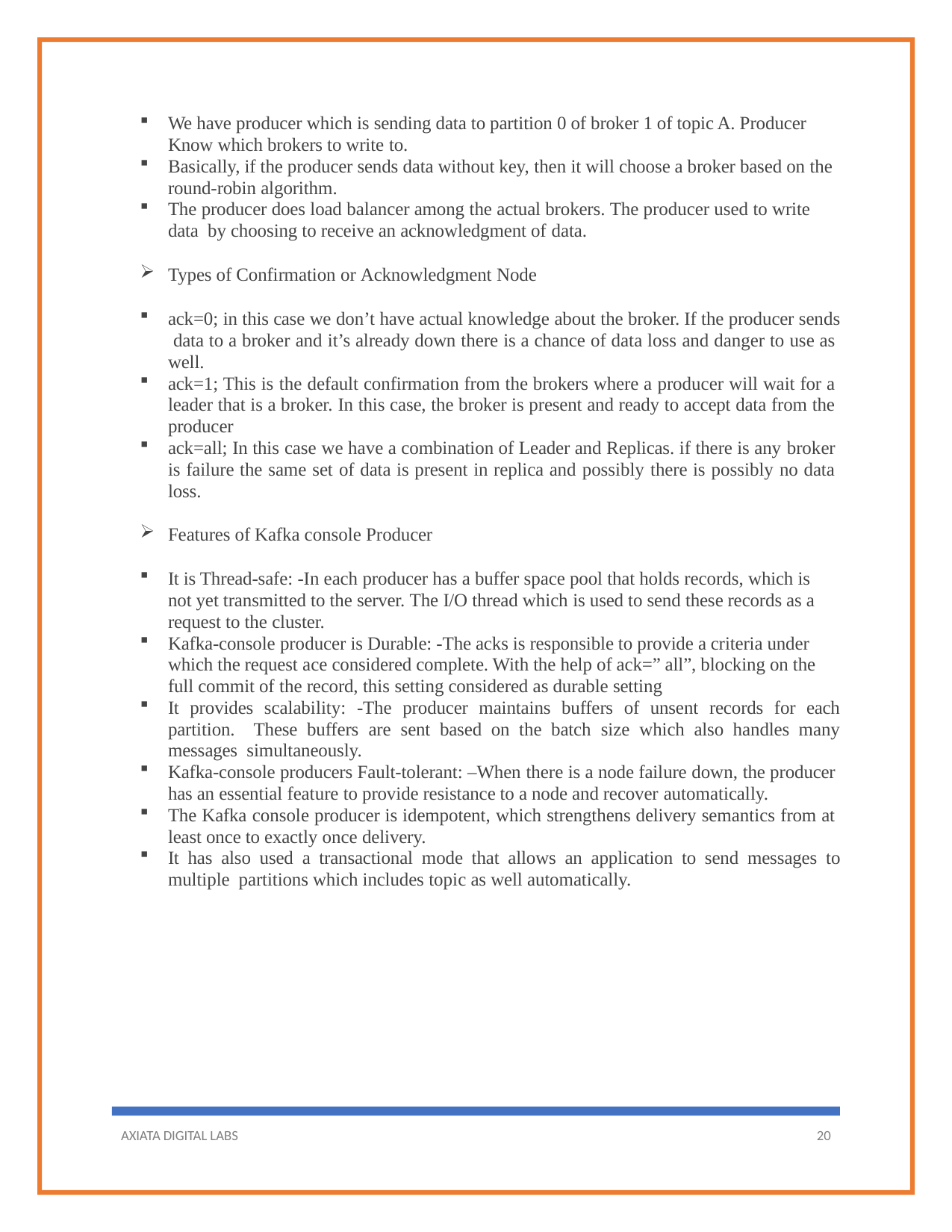

We have producer which is sending data to partition 0 of broker 1 of topic A. Producer  Know which brokers to write to.
Basically, if the producer sends data without key, then it will choose a broker based on the  round-robin algorithm.
The producer does load balancer among the actual brokers. The producer used to write data  by choosing to receive an acknowledgment of data.

Types of Confirmation or Acknowledgment Node

ack=0; in this case we don’t have actual knowledge about the broker. If the producer sends  data to a broker and it’s already down there is a chance of data loss and danger to use as  well.
ack=1; This is the default confirmation from the brokers where a producer will wait for a  leader that is a broker. In this case, the broker is present and ready to accept data from the  producer
ack=all; In this case we have a combination of Leader and Replicas. if there is any broker  is failure the same set of data is present in replica and possibly there is possibly no data  loss.

Features of Kafka console Producer

It is Thread-safe: -In each producer has a buffer space pool that holds records, which is  not yet transmitted to the server. The I/O thread which is used to send these records as a  request to the cluster.
Kafka-console producer is Durable: -The acks is responsible to provide a criteria under  which the request ace considered complete. With the help of ack=” all”, blocking on the  full commit of the record, this setting considered as durable setting
It provides scalability: -The producer maintains buffers of unsent records for each partition.  These buffers are sent based on the batch size which also handles many messages  simultaneously.
Kafka-console producers Fault-tolerant: –When there is a node failure down, the producer  has an essential feature to provide resistance to a node and recover automatically.
The Kafka console producer is idempotent, which strengthens delivery semantics from at  least once to exactly once delivery.
It has also used a transactional mode that allows an application to send messages to multiple  partitions which includes topic as well automatically.
AXIATA DIGITAL LABS
20